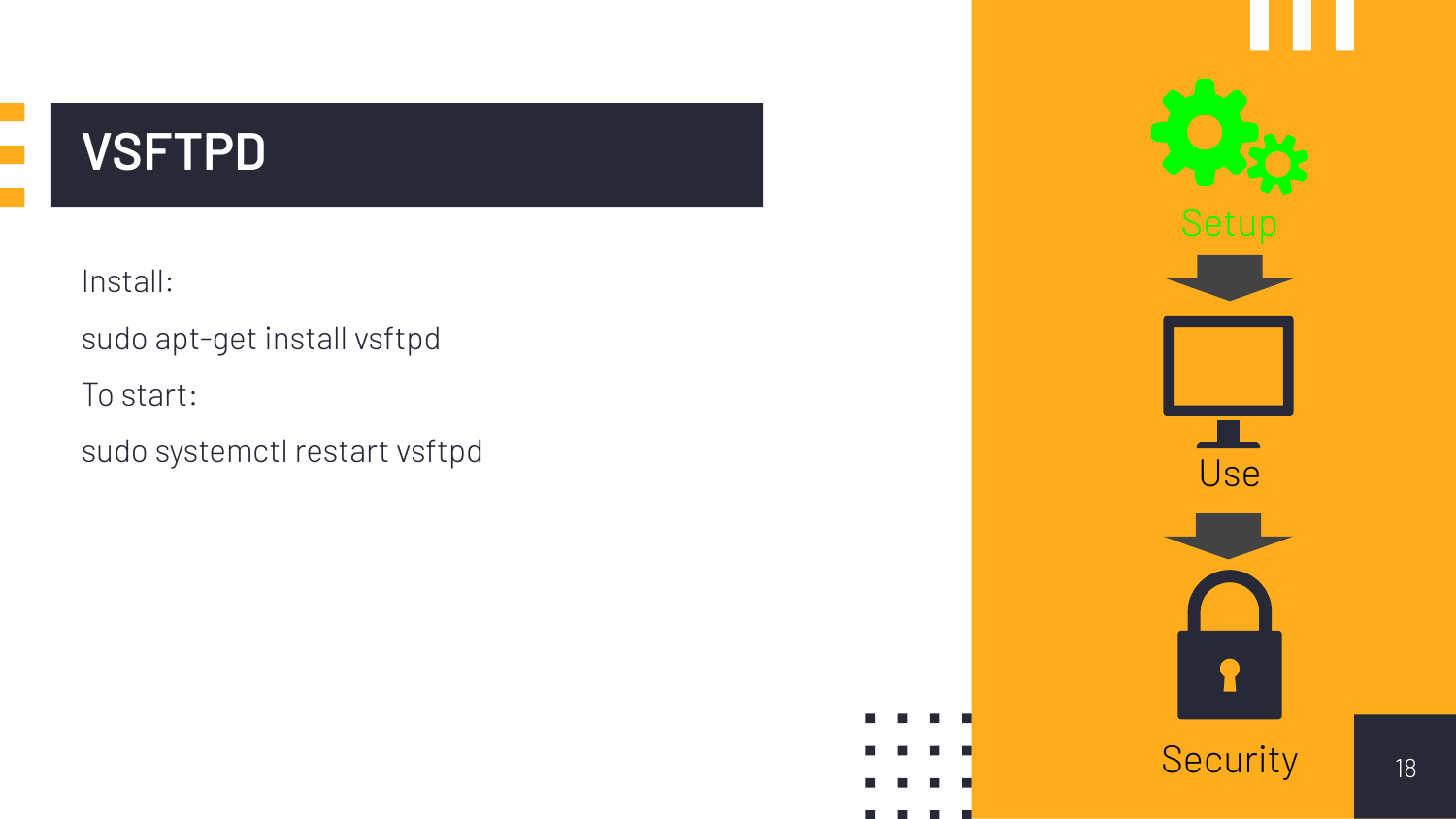

# VSFTPD
Setup
Install:
sudo apt-get install vsftpd
To start:
sudo systemctl restart vsftpd

Use

18
Security